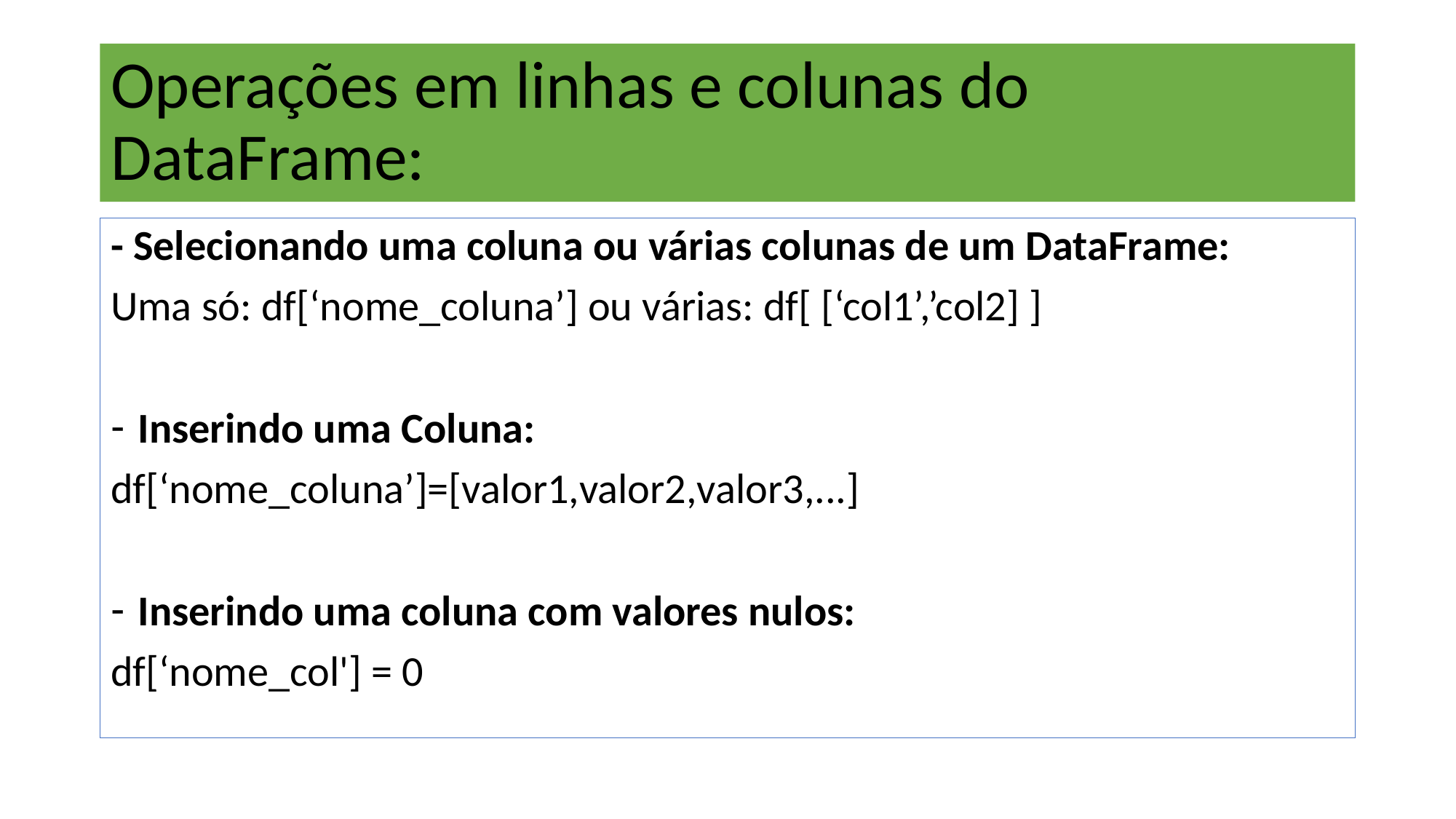

# Operações em linhas e colunas do DataFrame:
- Selecionando uma coluna ou várias colunas de um DataFrame:
Uma só: df[‘nome_coluna’] ou várias: df[ [‘col1’,’col2] ]

Inserindo uma Coluna:
df[‘nome_coluna’]=[valor1,valor2,valor3,...]

Inserindo uma coluna com valores nulos:
df[‘nome_col'] = 0